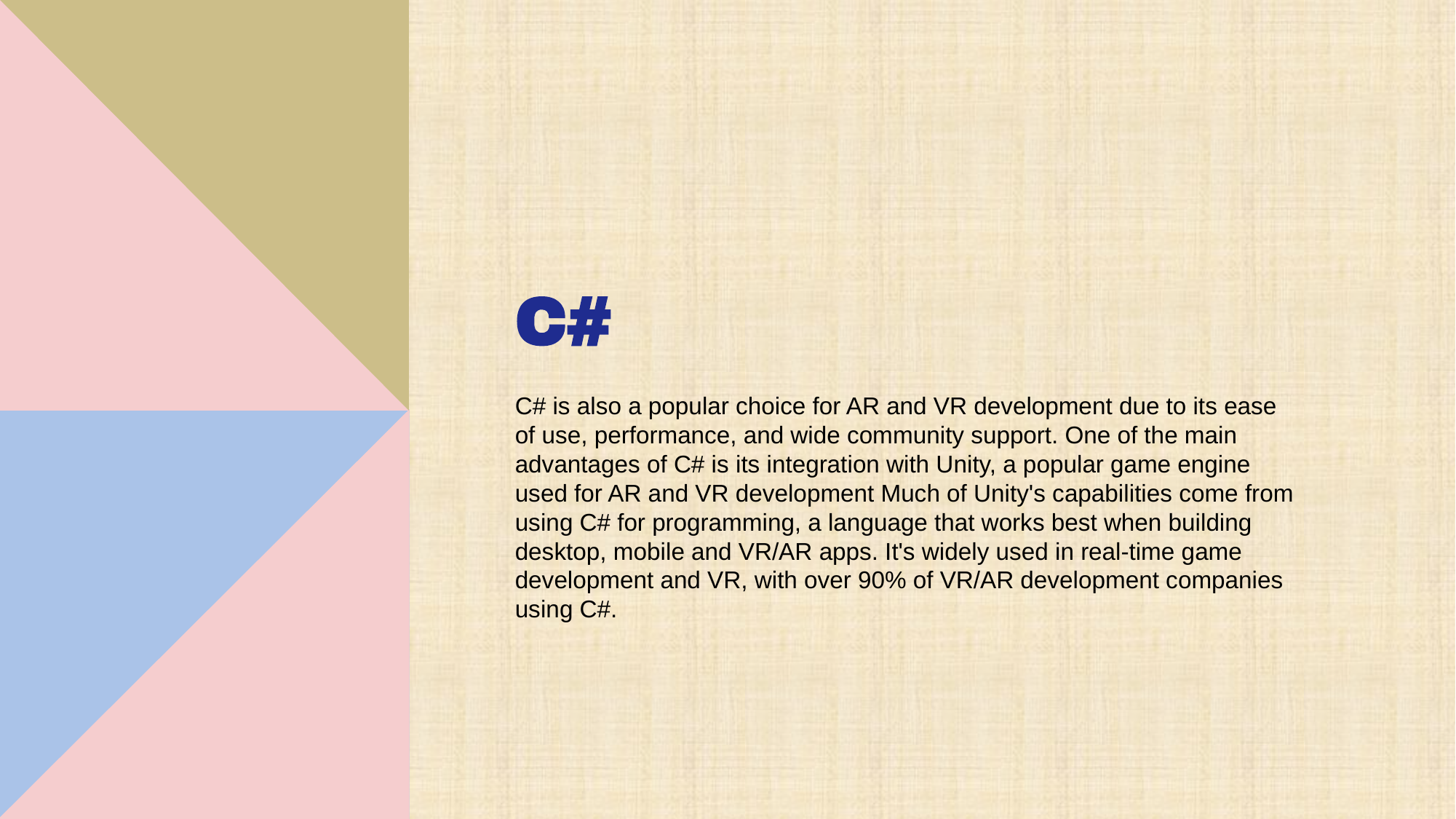

# C#
C# is also a popular choice for AR and VR development due to its ease of use, performance, and wide community support. One of the main advantages of C# is its integration with Unity, a popular game engine used for AR and VR development Much of Unity's capabilities come from using C# for programming, a language that works best when building desktop, mobile and VR/AR apps. It's widely used in real-time game development and VR, with over 90% of VR/AR development companies using C#.